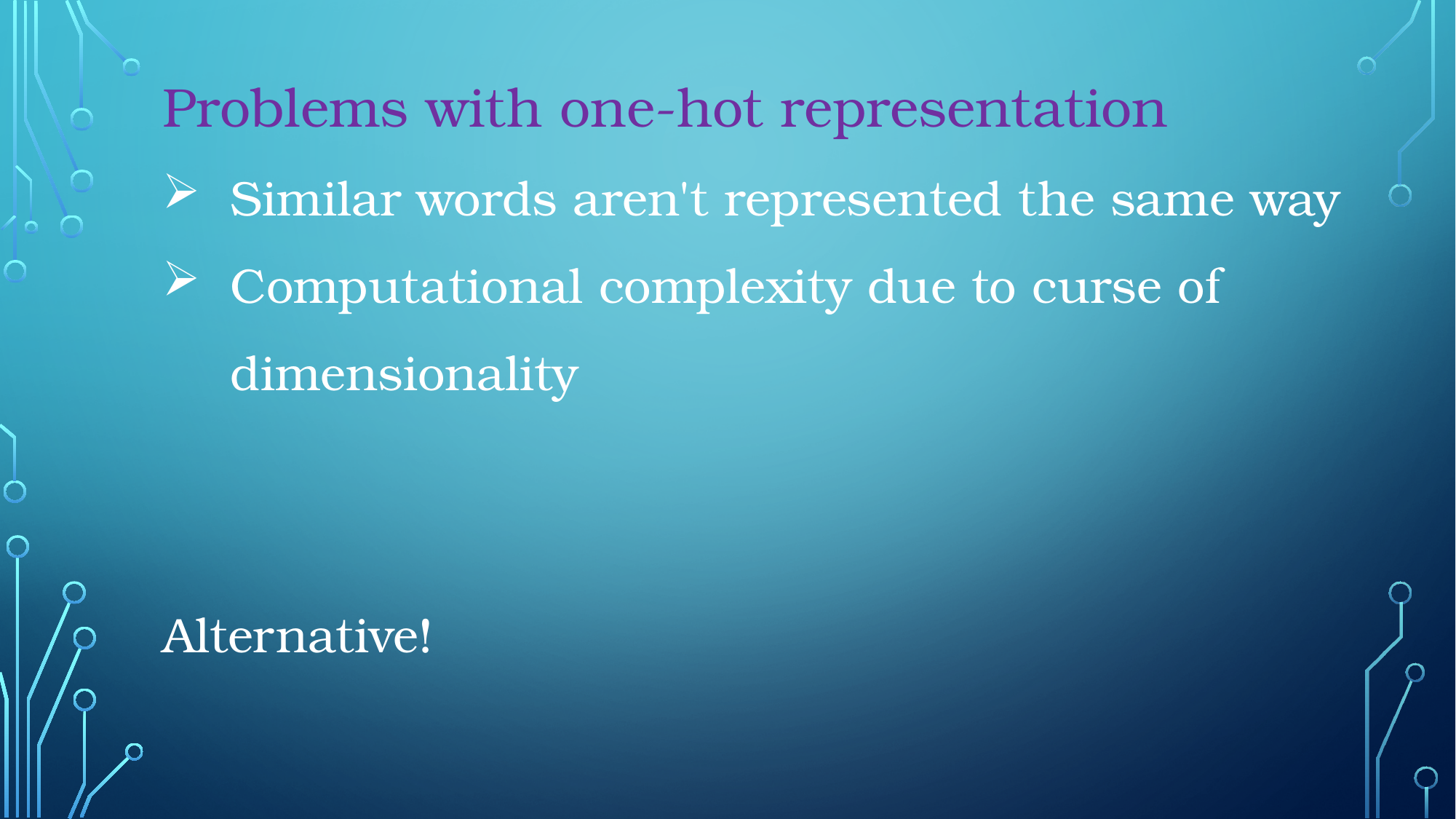

Problems with one-hot representation
Similar words aren't represented the same way
Computational complexity due to curse of dimensionality

Alternative!